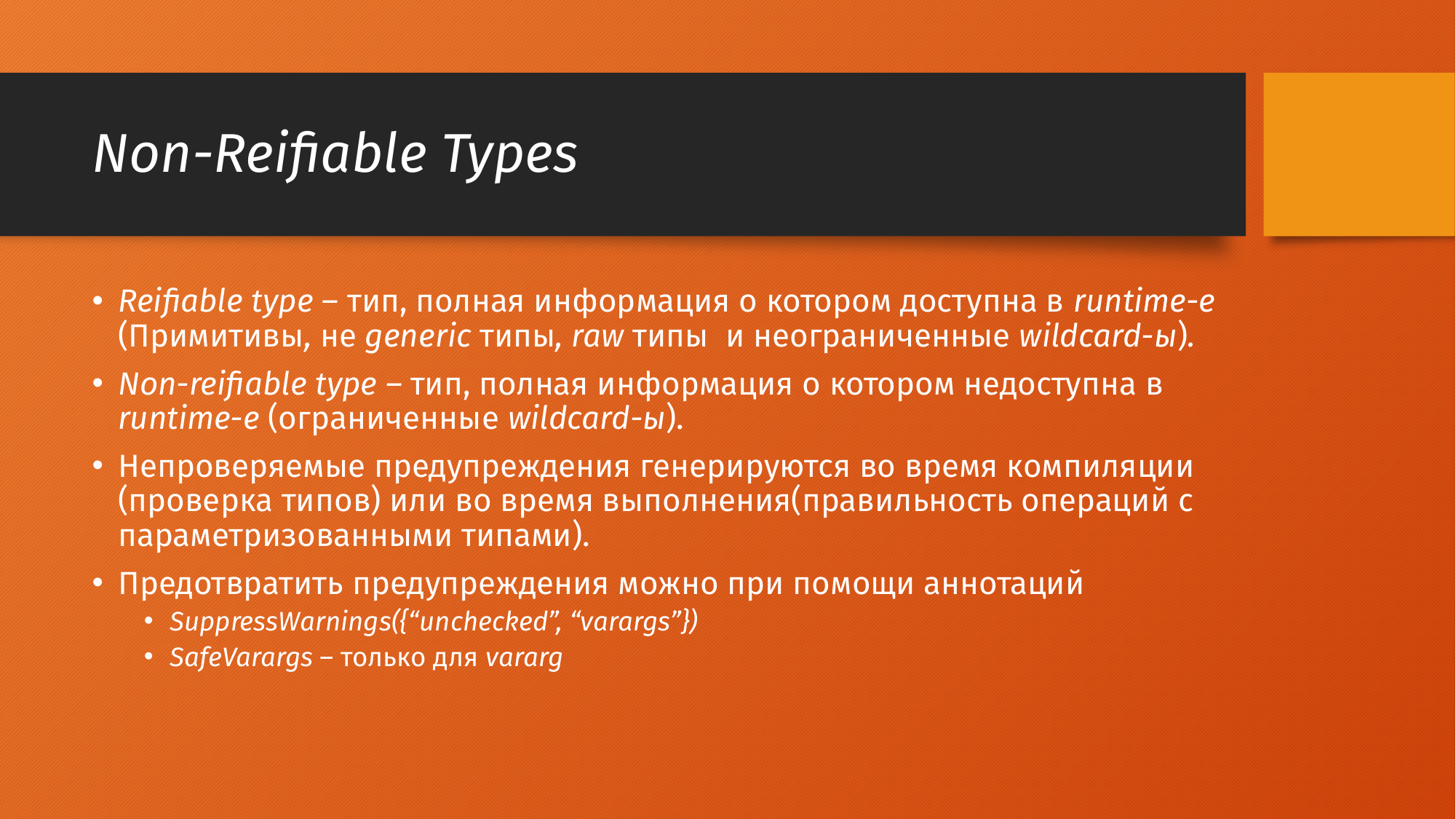

# Non-Reifiable Types
Reifiable type – тип, полная информация о котором доступна в runtime-е (Примитивы, не generic типы, raw типы  и неограниченные wildcard-ы).
Non-reifiable type – тип, полная информация о котором недоступна в runtime-е (ограниченные wildcard-ы).
Непроверяемые предупреждения генерируются во время компиляции (проверка типов) или во время выполнения(правильность операций с параметризованными типами).
Предотвратить предупреждения можно при помощи аннотаций
SuppressWarnings({“unchecked”, “varargs”})
SafeVarargs – только для vararg